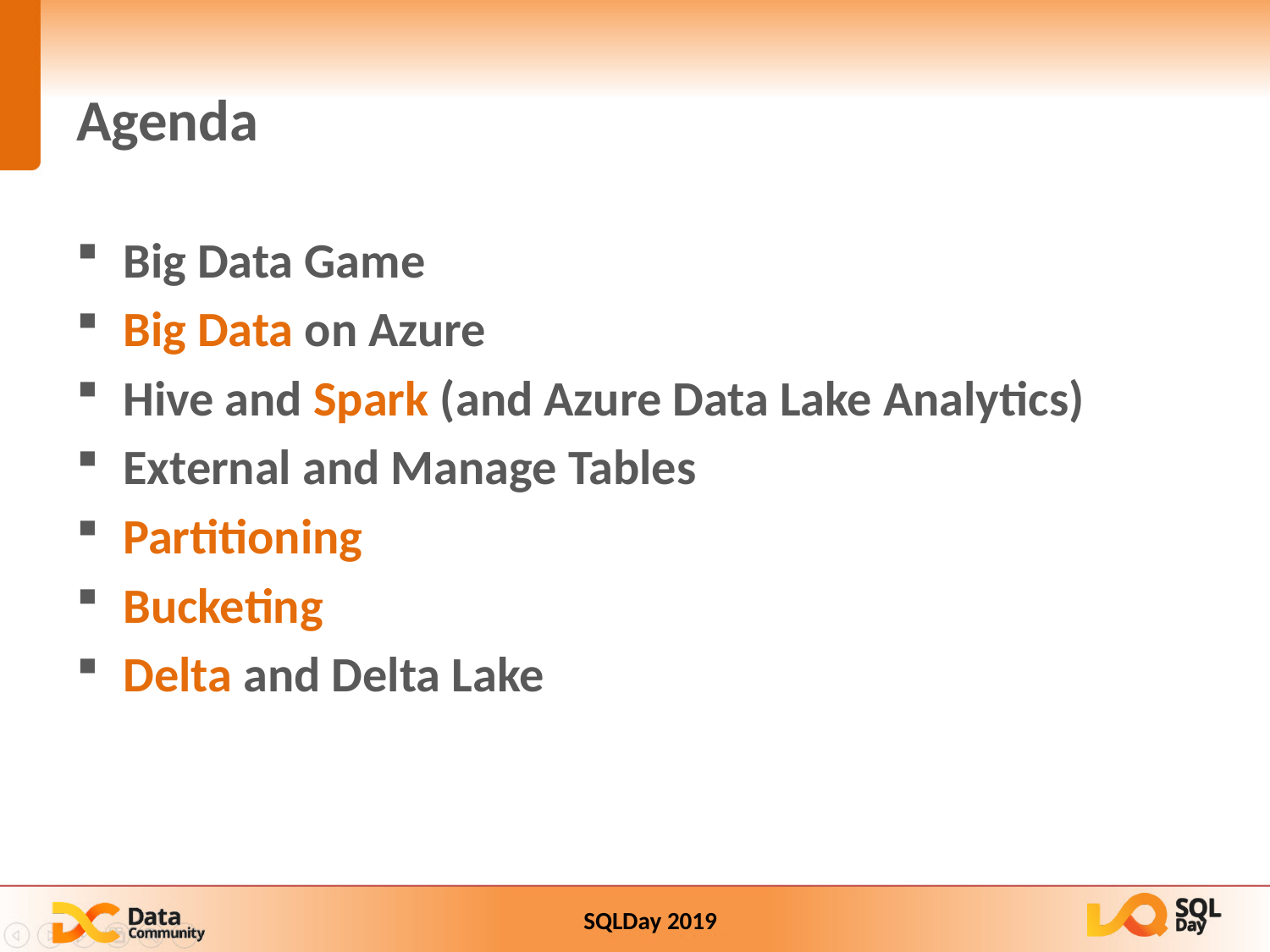

# Agenda
 Big Data Game
 Big Data on Azure
 Hive and Spark (and Azure Data Lake Analytics)
 External and Manage Tables
 Partitioning
 Bucketing
 Delta and Delta Lake